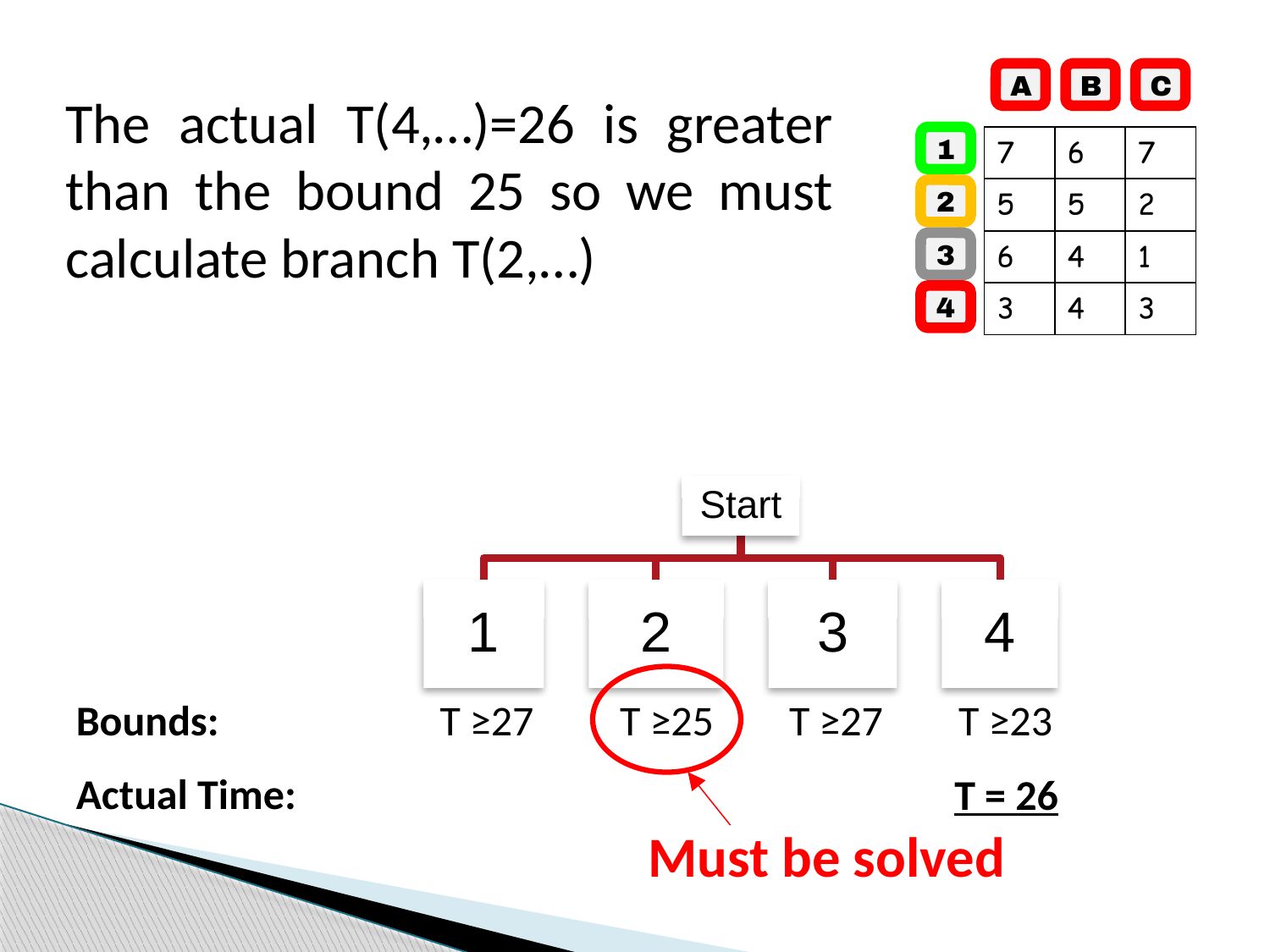

A
B
C
1
2
3
4
The actual T(4,…)=26 is greater than the bound 25 so we must calculate branch T(2,…)
| 7 | 6 | 7 |
| --- | --- | --- |
| 5 | 5 | 2 |
| 6 | 4 | 1 |
| 3 | 4 | 3 |
Start
1
2
3
4

Must be solved
Bounds:
T ≥27
T ≥25
T ≥27
T ≥23
Actual Time:
T = 26